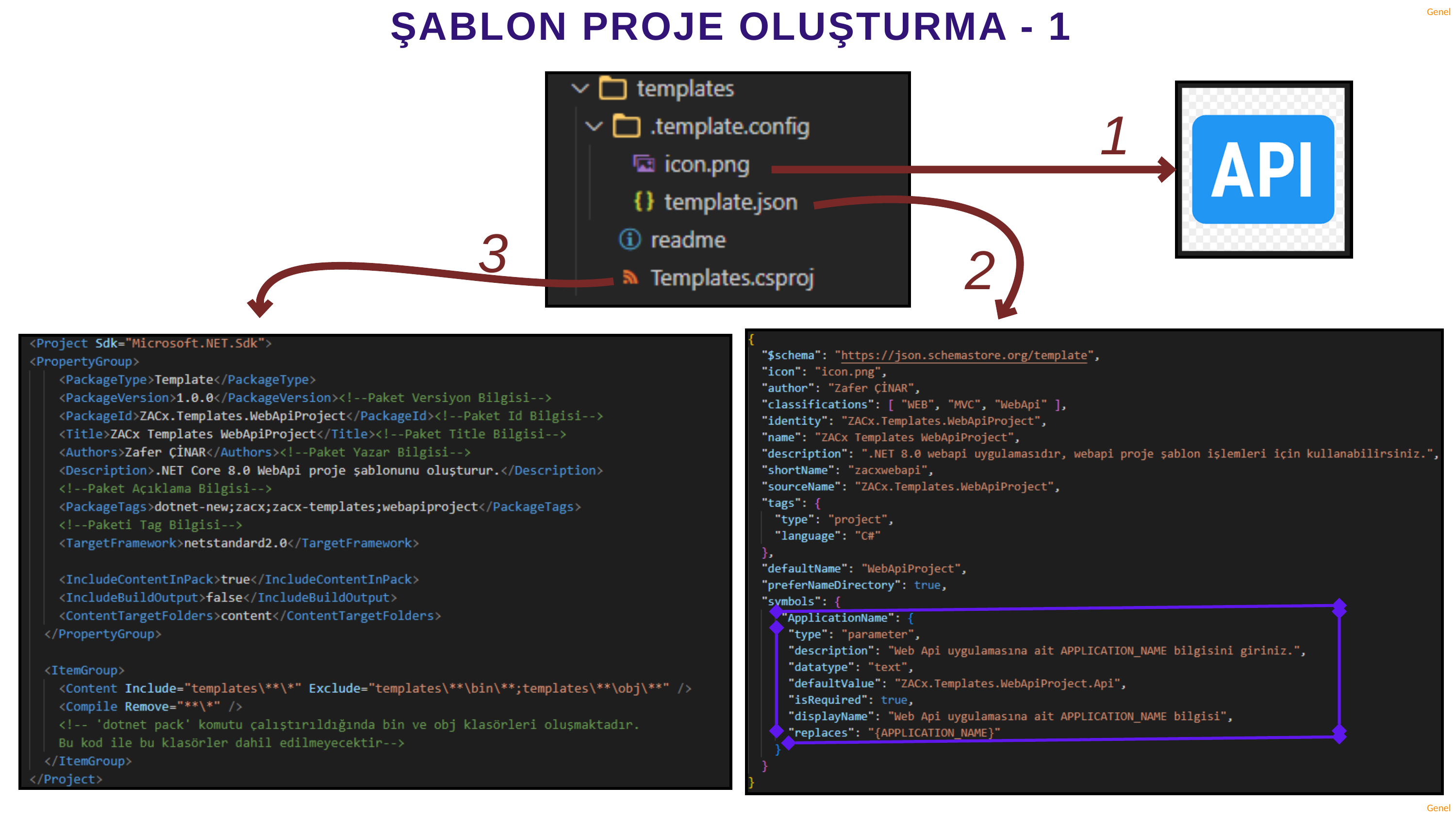

ŞABLON PROJE OLUŞTURMA - 1

1

3
2